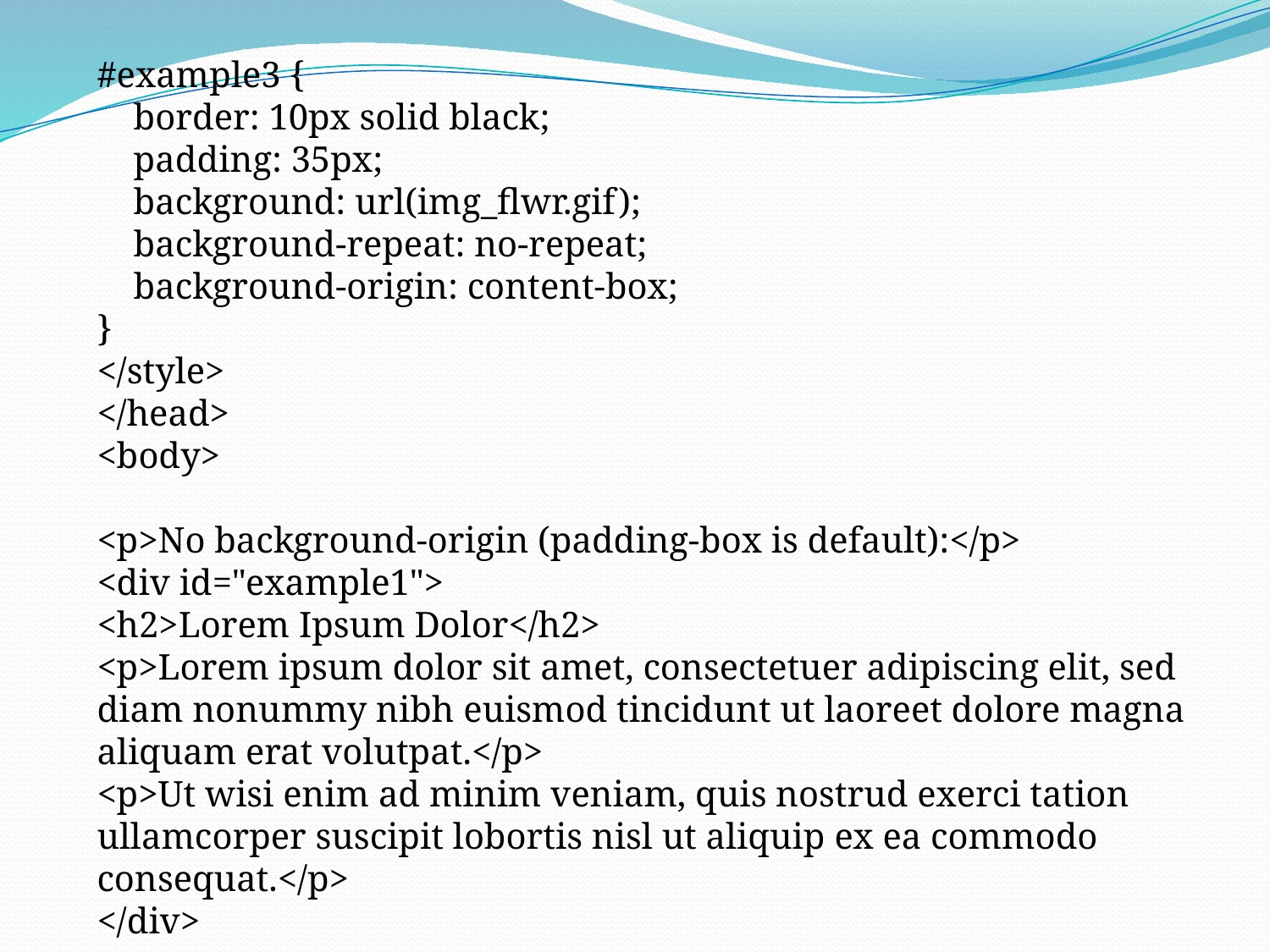

#example3 {
    border: 10px solid black;
    padding: 35px;
    background: url(img_flwr.gif);
    background-repeat: no-repeat;
    background-origin: content-box;
}
</style>
</head>
<body>

<p>No background-origin (padding-box is default):</p>
<div id="example1">
<h2>Lorem Ipsum Dolor</h2>
<p>Lorem ipsum dolor sit amet, consectetuer adipiscing elit, sed diam nonummy nibh euismod tincidunt ut laoreet dolore magna aliquam erat volutpat.</p>
<p>Ut wisi enim ad minim veniam, quis nostrud exerci tation ullamcorper suscipit lobortis nisl ut aliquip ex ea commodo consequat.</p>
</div>